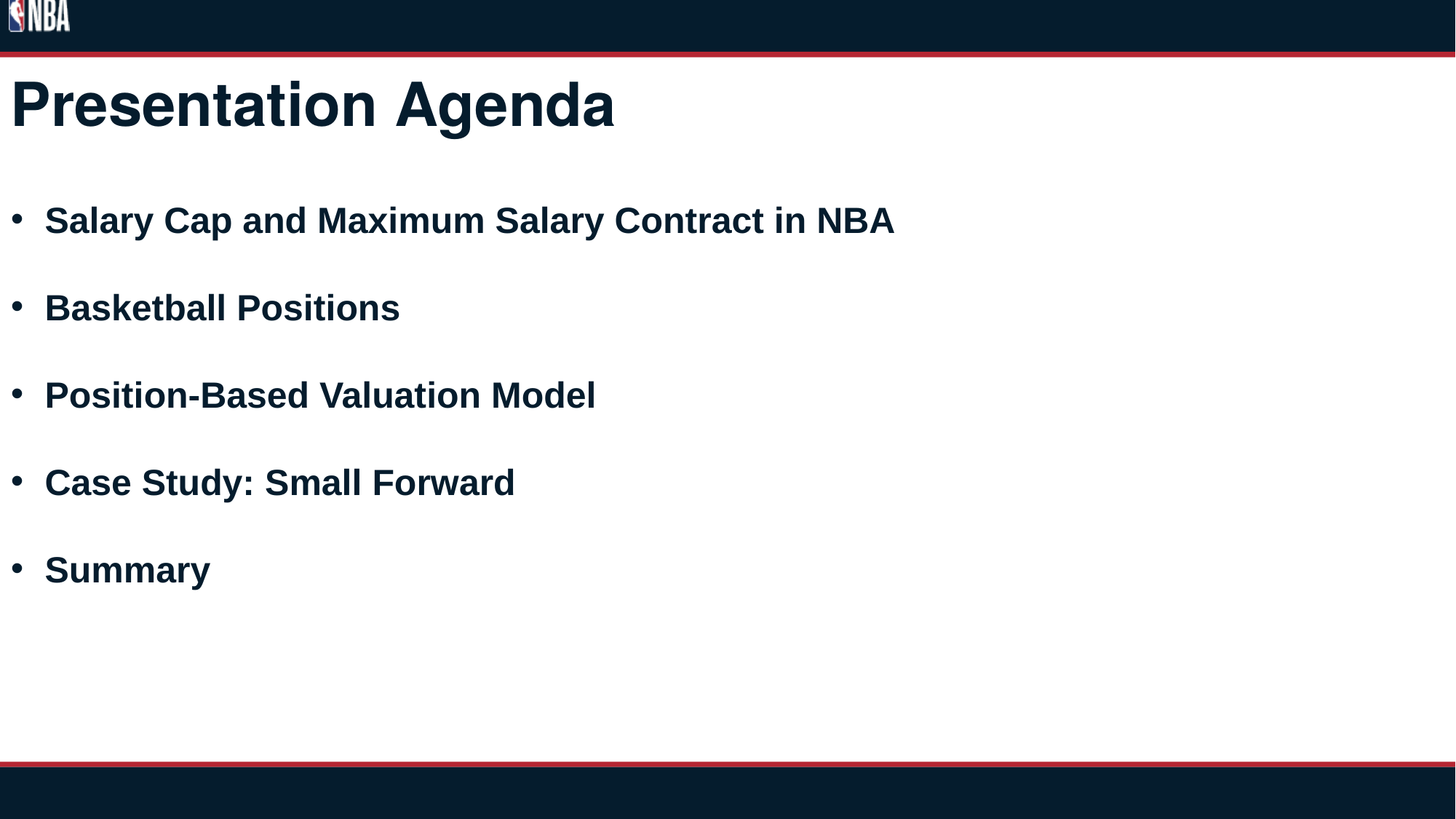

Presentation Agenda

Salary Cap and Maximum Salary Contract in NBA

Basketball Positions

Position-Based Valuation Model

Case Study: Small Forward

Summary